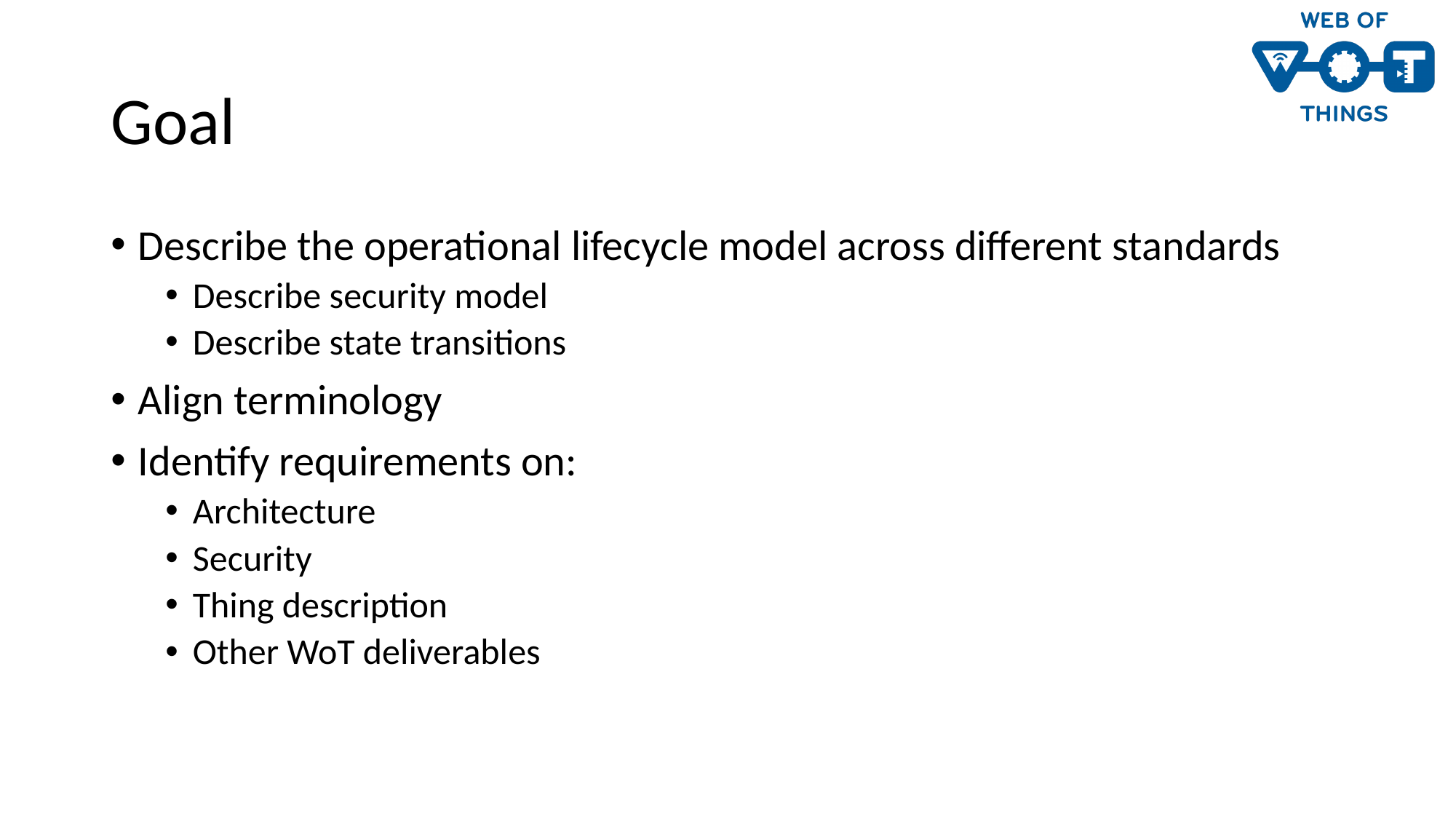

# Goal
Describe the operational lifecycle model across different standards
Describe security model
Describe state transitions
Align terminology
Identify requirements on:
Architecture
Security
Thing description
Other WoT deliverables